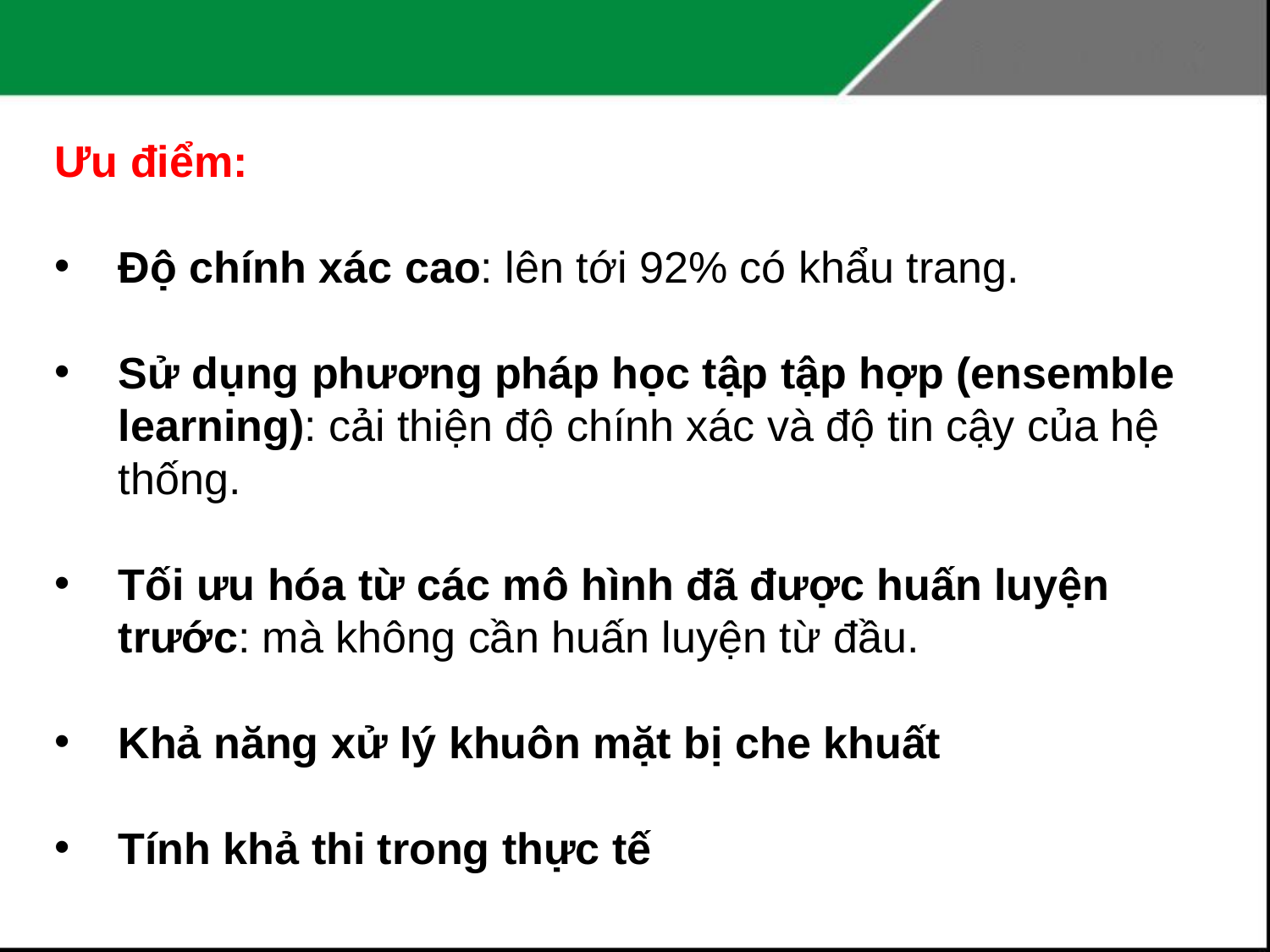

Ưu điểm:

Độ chính xác cao: lên tới 92% có khẩu trang.

Sử dụng phương pháp học tập tập hợp (ensemble learning): cải thiện độ chính xác và độ tin cậy của hệ thống.

Tối ưu hóa từ các mô hình đã được huấn luyện trước: mà không cần huấn luyện từ đầu.

Khả năng xử lý khuôn mặt bị che khuất

Tính khả thi trong thực tế